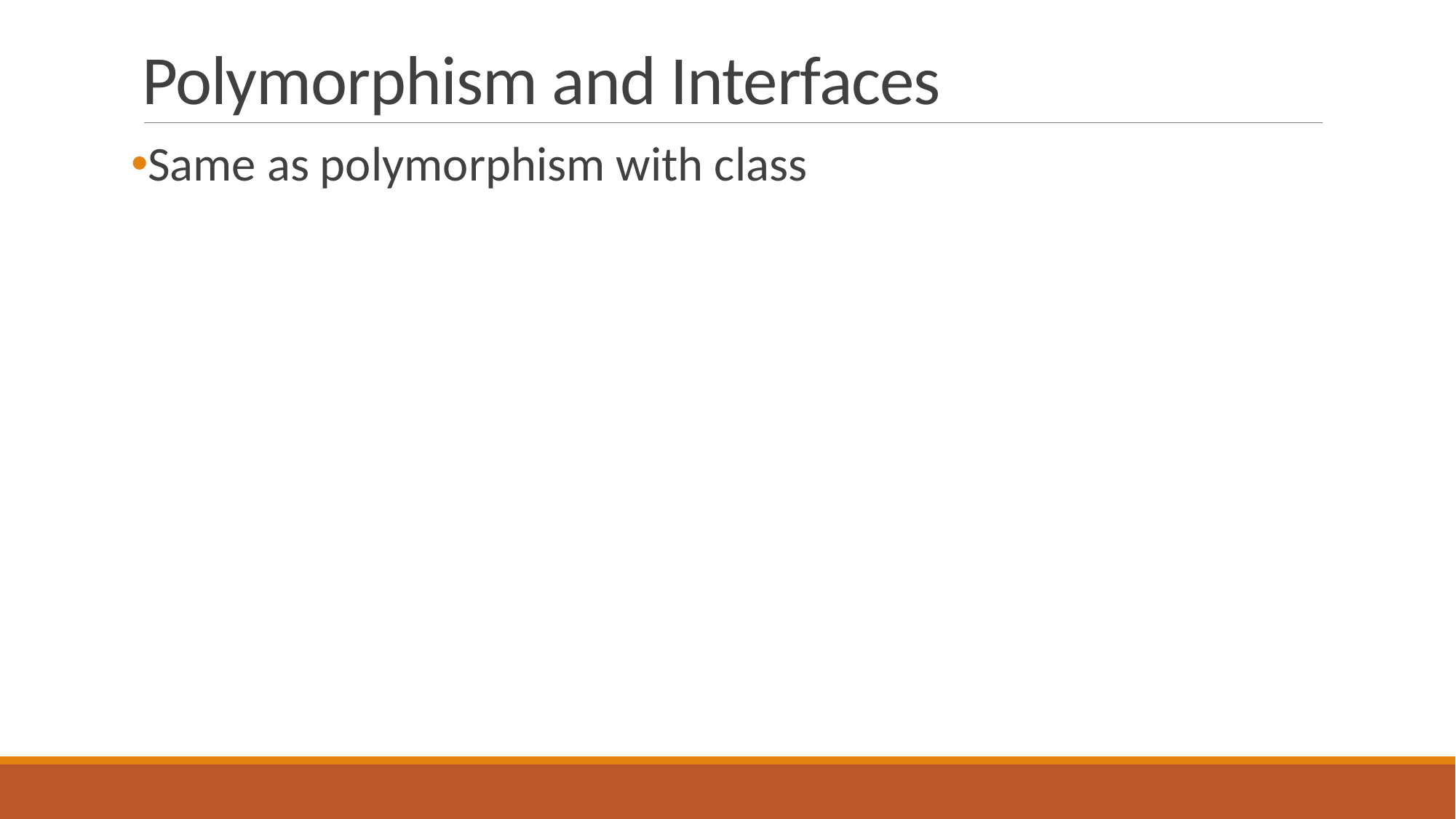

# Polymorphism and Interfaces
Same as polymorphism with class